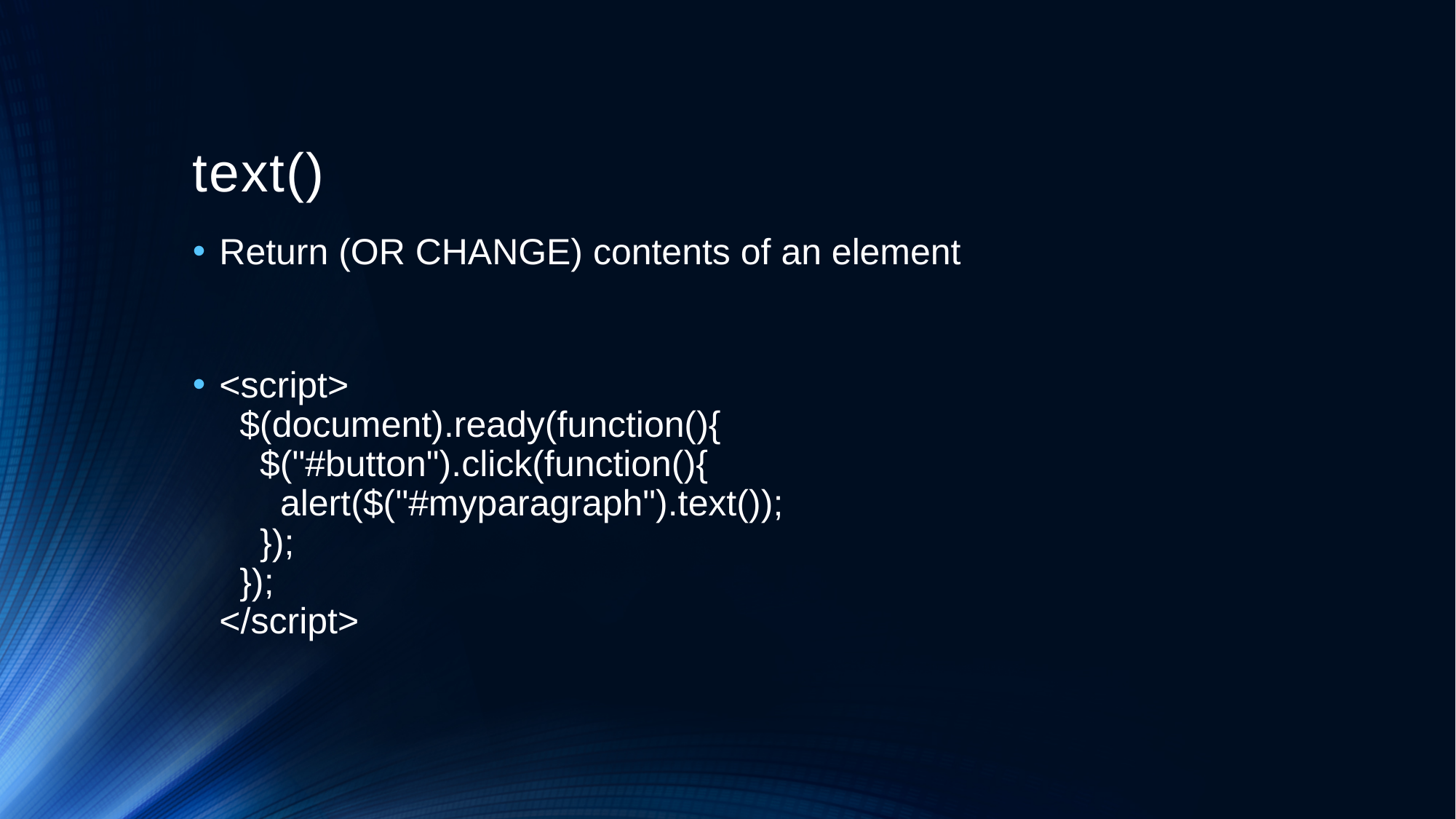

# text()
Return (OR CHANGE) contents of an element

<script>     
  $(document).ready(function(){      
    $("#button").click(function(){        
      alert($("#myparagraph").text());      
    });    
  }); 
</script>